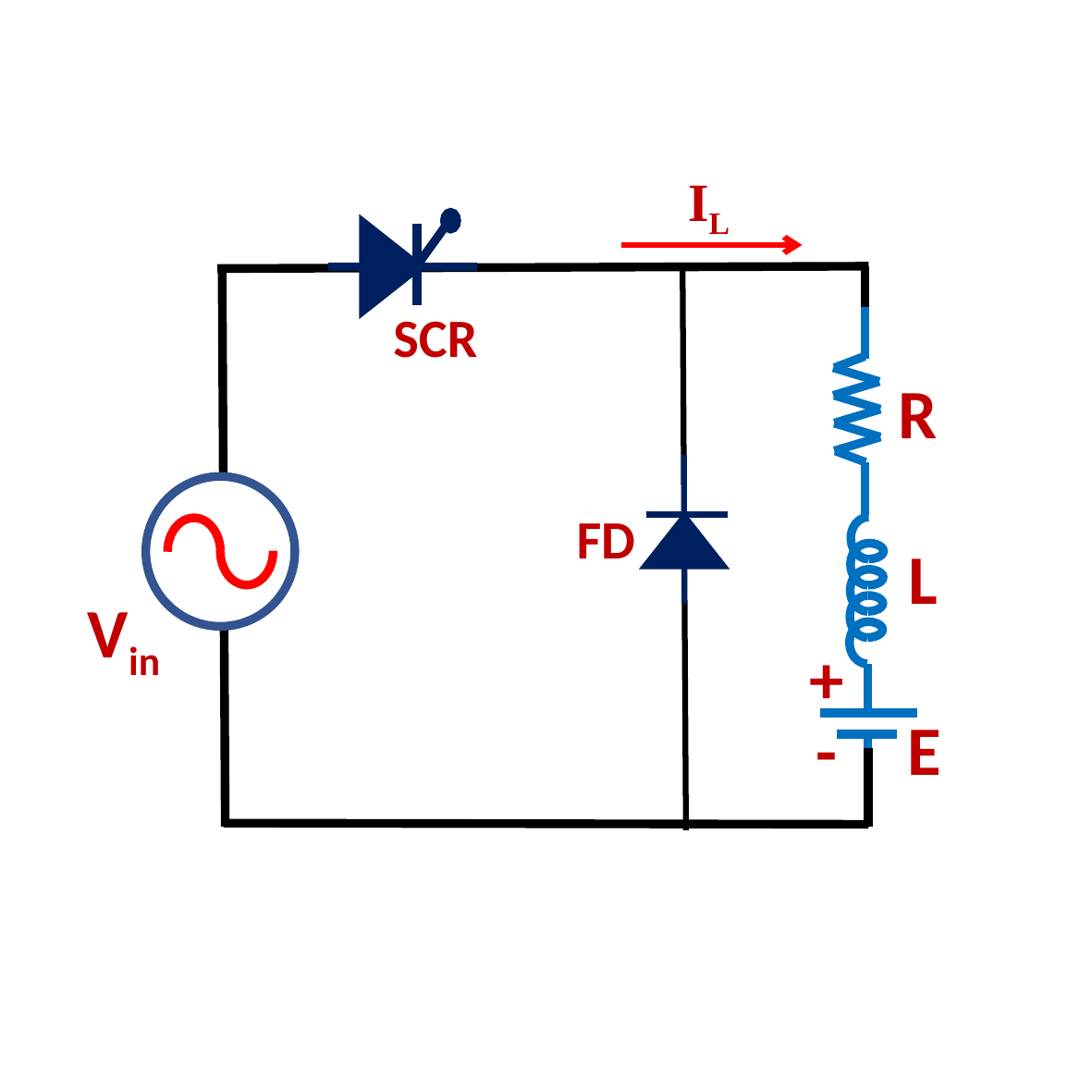

IL

SCR

R

FD
L
Vin
+
E
-